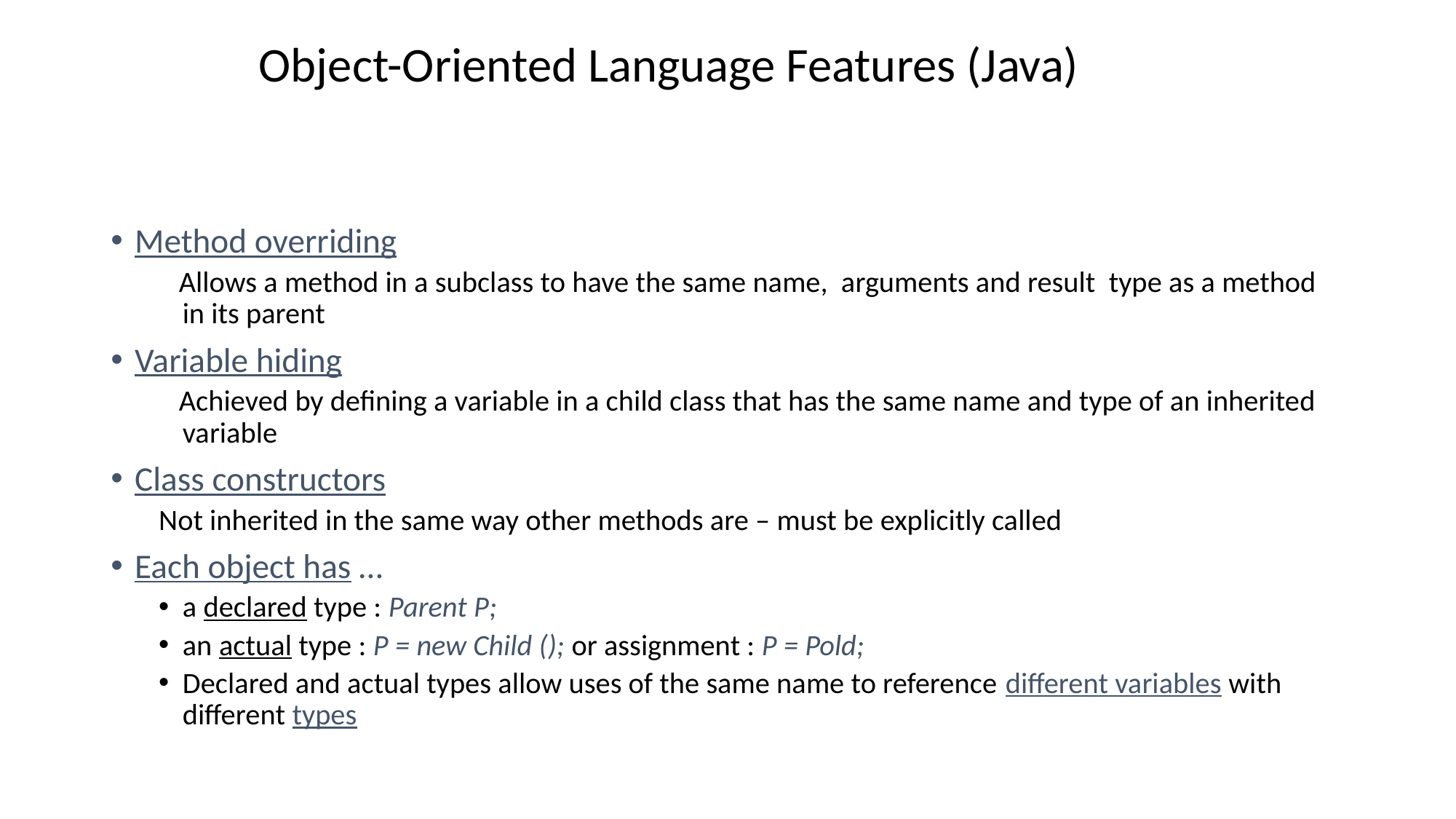

# Object-Oriented Language Features (Java)
Method overriding
   Allows a method in a subclass to have the same name,  arguments and result  type as a method in its parent
Variable hiding
   Achieved by defining a variable in a child class that has the same name and type of an inherited variable
Class constructors
Not inherited in the same way other methods are – must be explicitly called
Each object has …
a declared type : Parent P;
an actual type : P = new Child (); or assignment : P = Pold;
Declared and actual types allow uses of the same name to reference different variables with different types